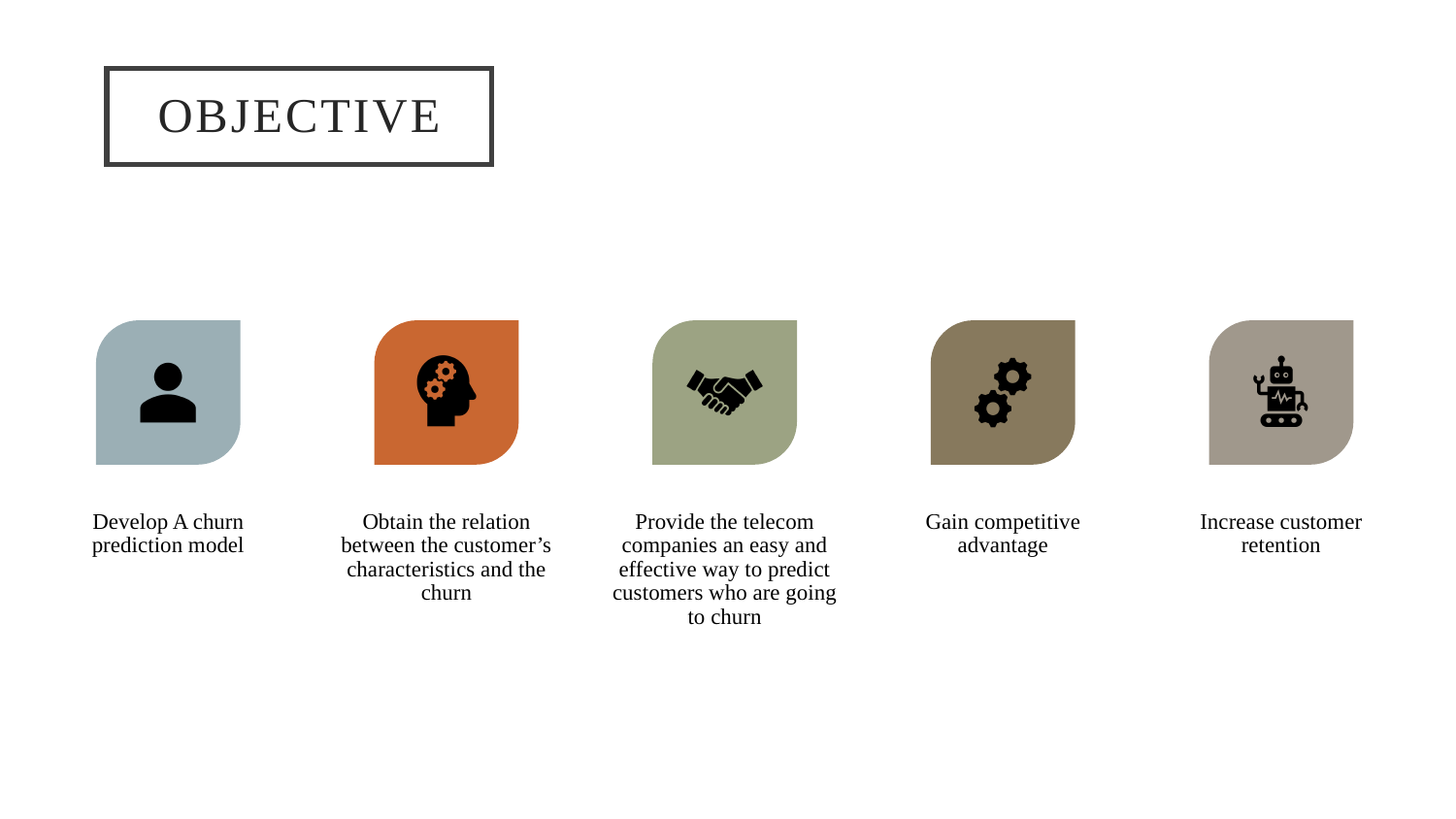

# Objective
Develop A churn prediction model
Obtain the relation between the customer’s characteristics and the churn
Provide the telecom companies an easy and effective way to predict customers who are going to churn
Gain competitive advantage
Increase customer retention